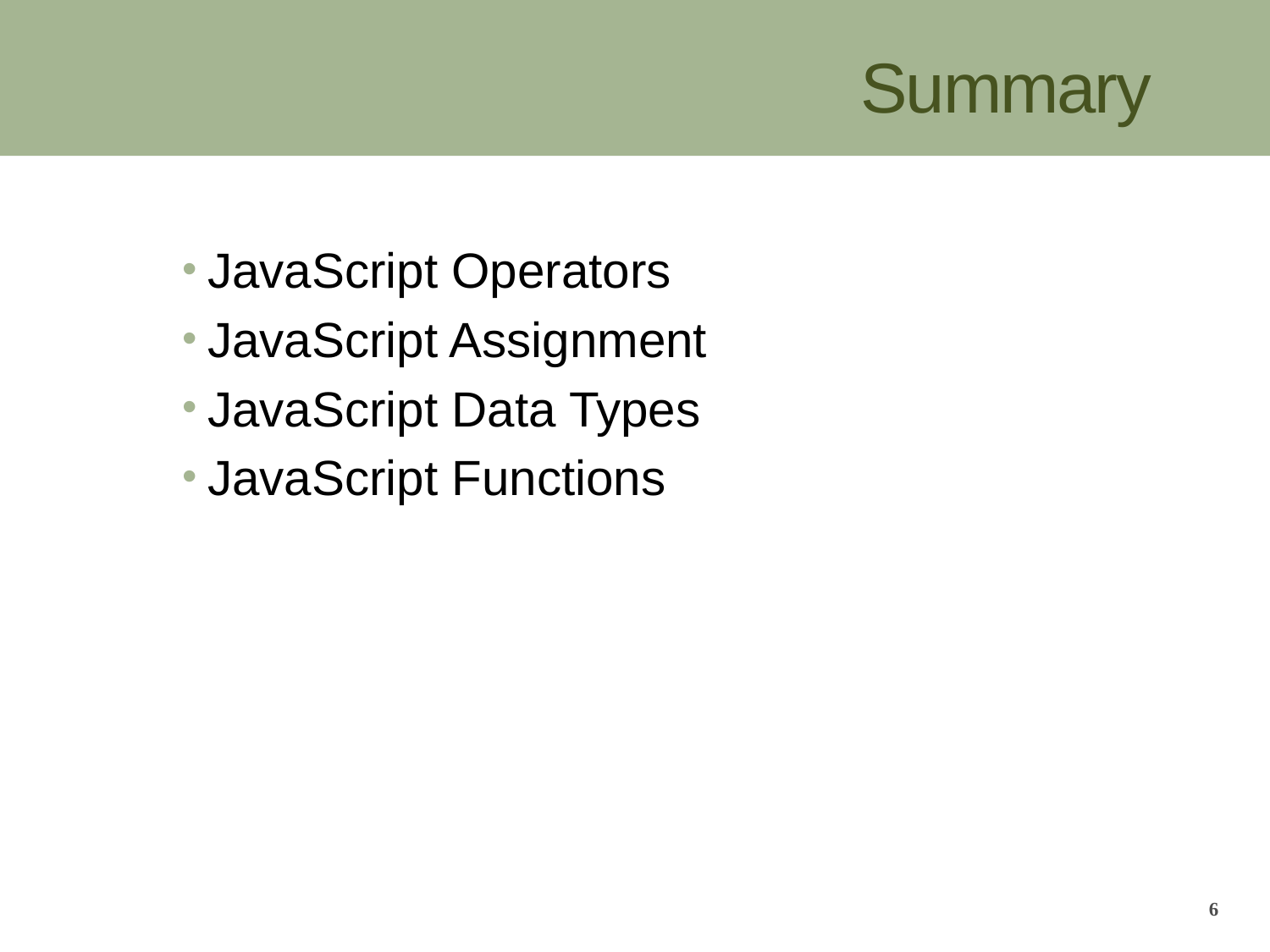

# Summary
JavaScript Operators
JavaScript Assignment
JavaScript Data Types
JavaScript Functions

6